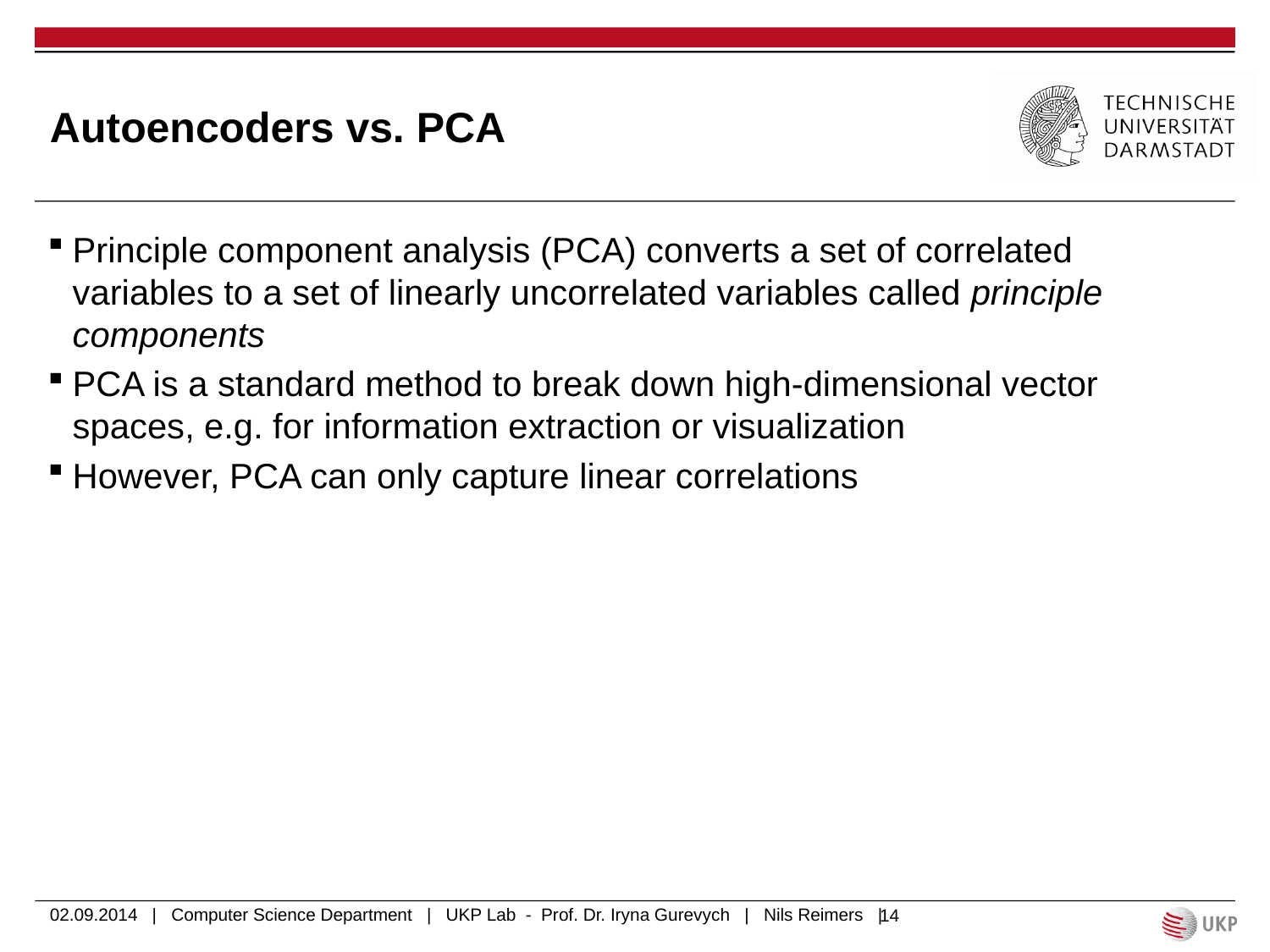

# Autoencoders vs. PCA
Principle component analysis (PCA) converts a set of correlated variables to a set of linearly uncorrelated variables called principle components
PCA is a standard method to break down high-dimensional vector spaces, e.g. for information extraction or visualization
However, PCA can only capture linear correlations
02.09.2014   |   Computer Science Department   |   UKP Lab  -  Prof. Dr. Iryna Gurevych   |   Nils Reimers   |